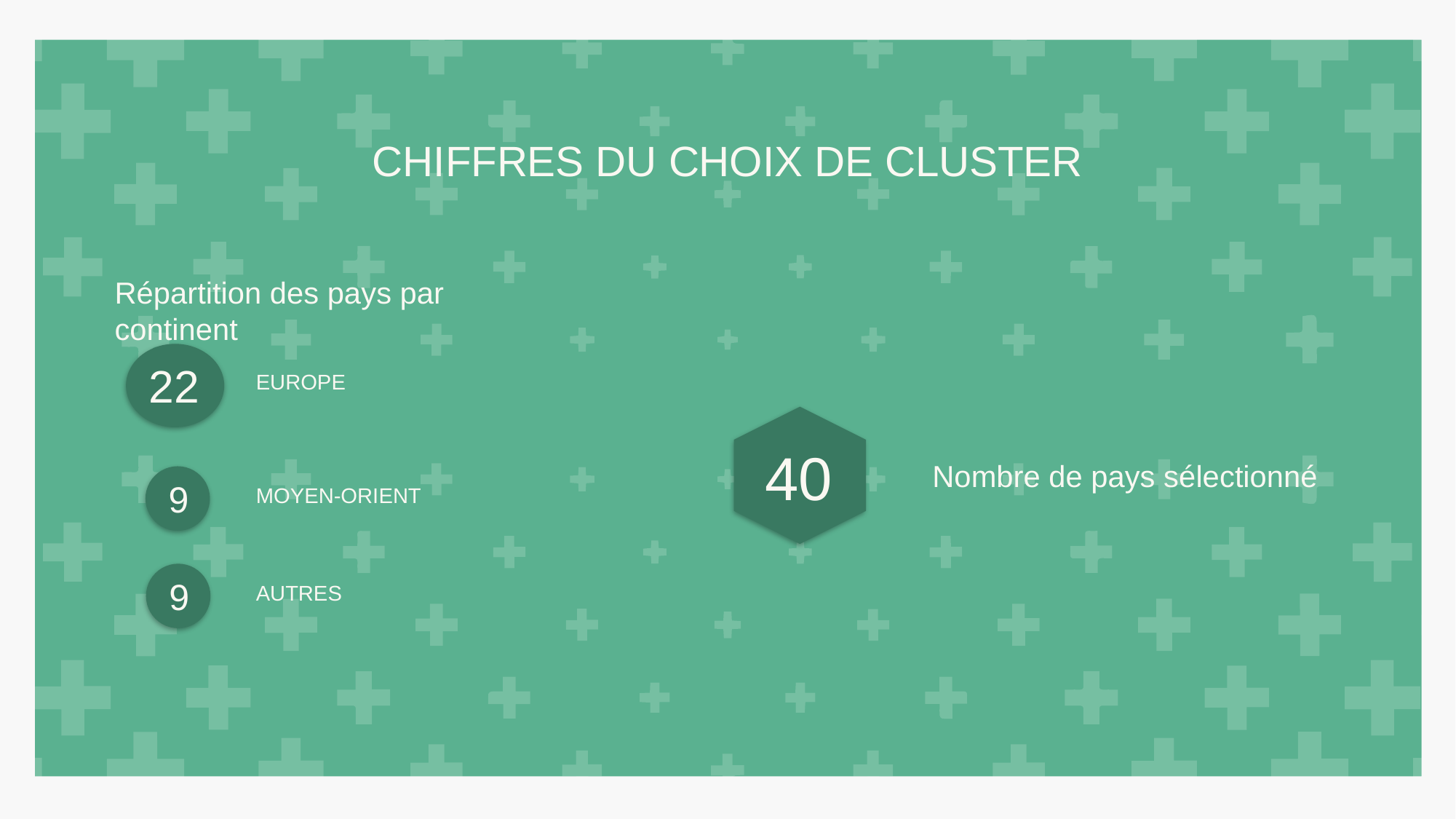

CHIFFRES DU CHOIX DE CLUSTER
Répartition des pays par continent

22
EUROPE

40
Nombre de pays sélectionné

9
4
MOYEN-ORIENT

9
4
AUTRES